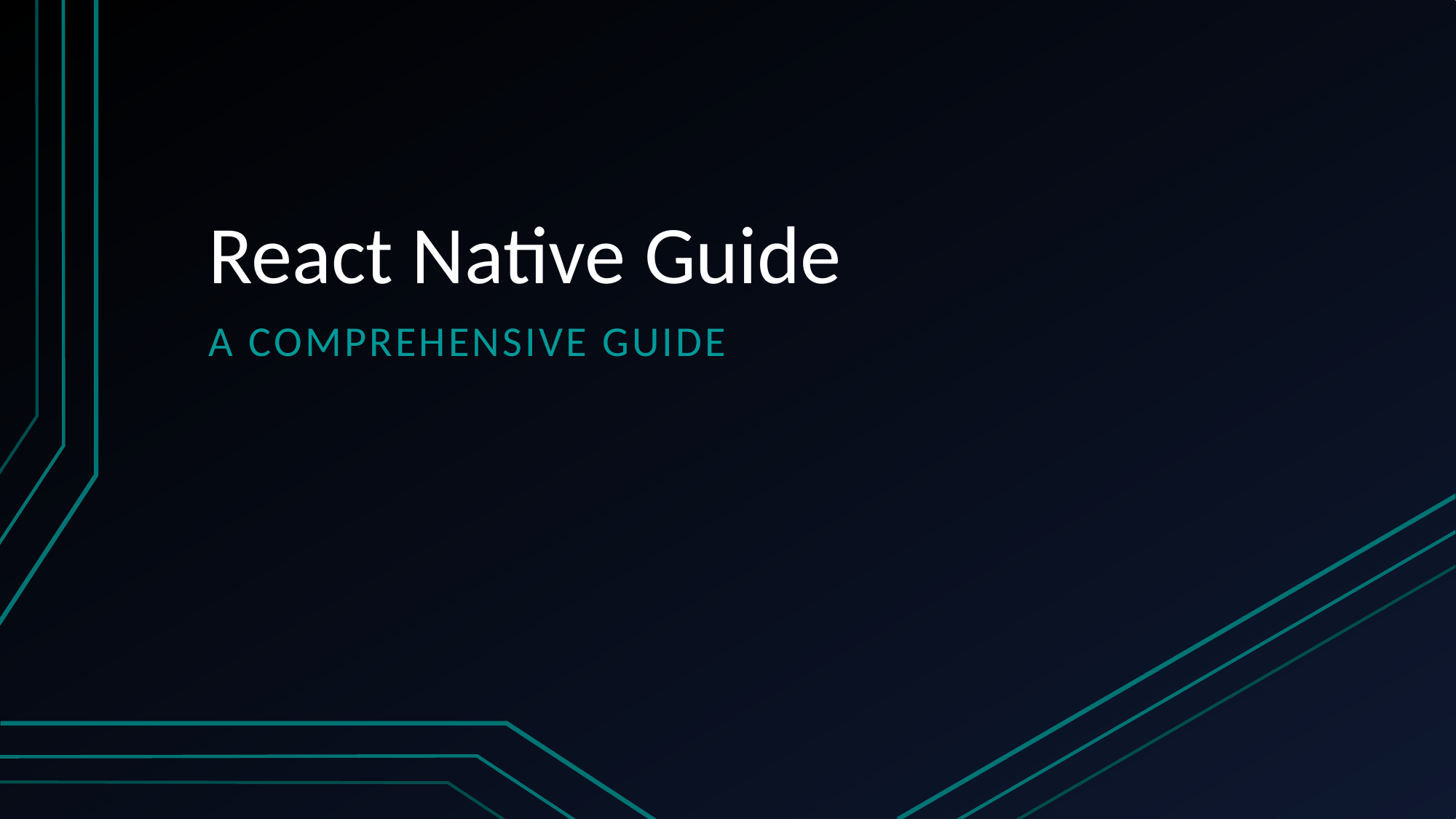

# React Native Guide
A Comprehensive guide